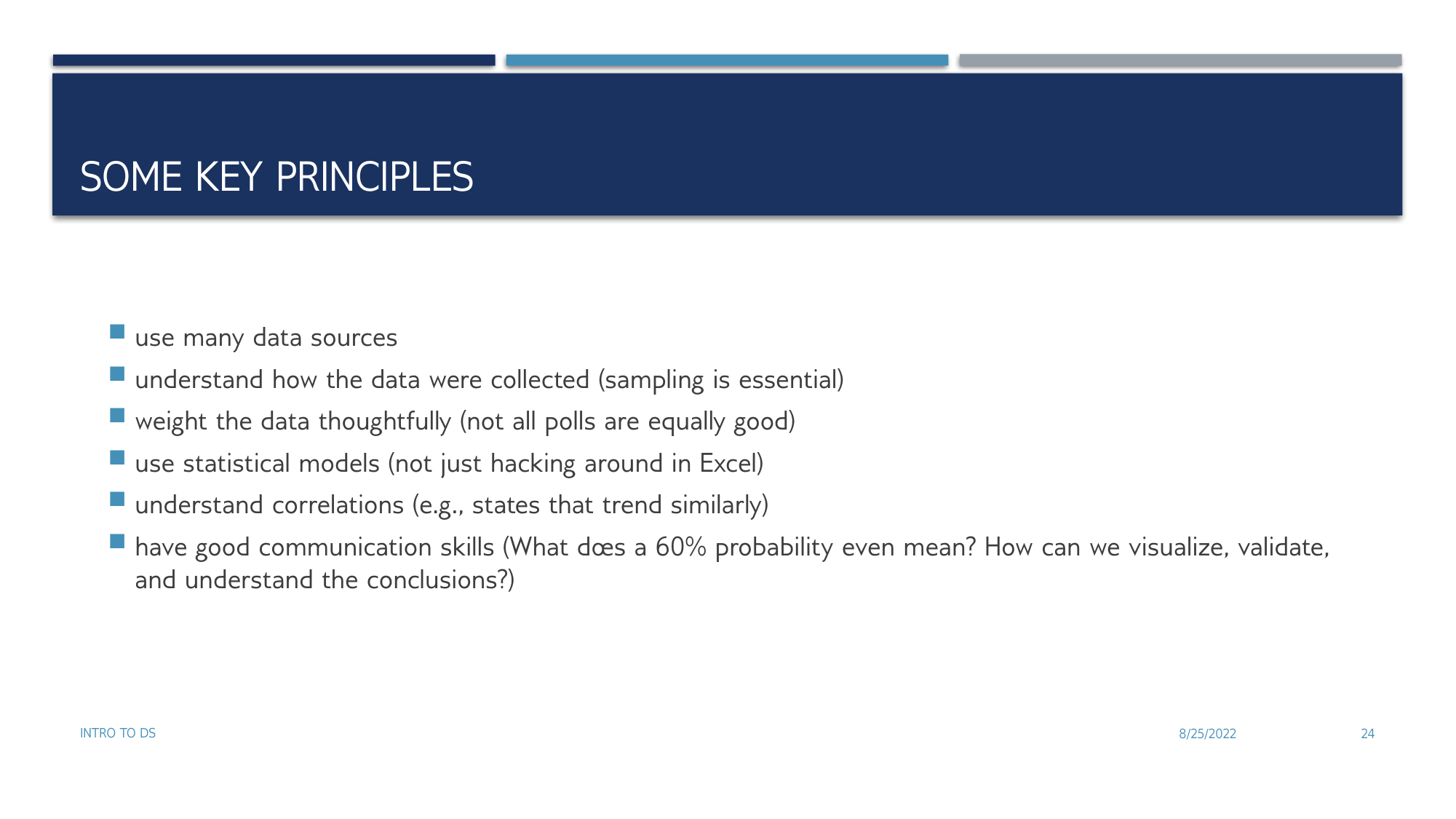

# Some Key Principles
use many data sources
understand how the data were collected (sampling is essential)
weight the data thoughtfully (not all polls are equally good)
use statistical models (not just hacking around in Excel)
understand correlations (e.g., states that trend similarly)
have good communication skills (What does a 60% probability even mean? How can we visualize, validate, and understand the conclusions?)

Intro to DS
8/25/2022
24